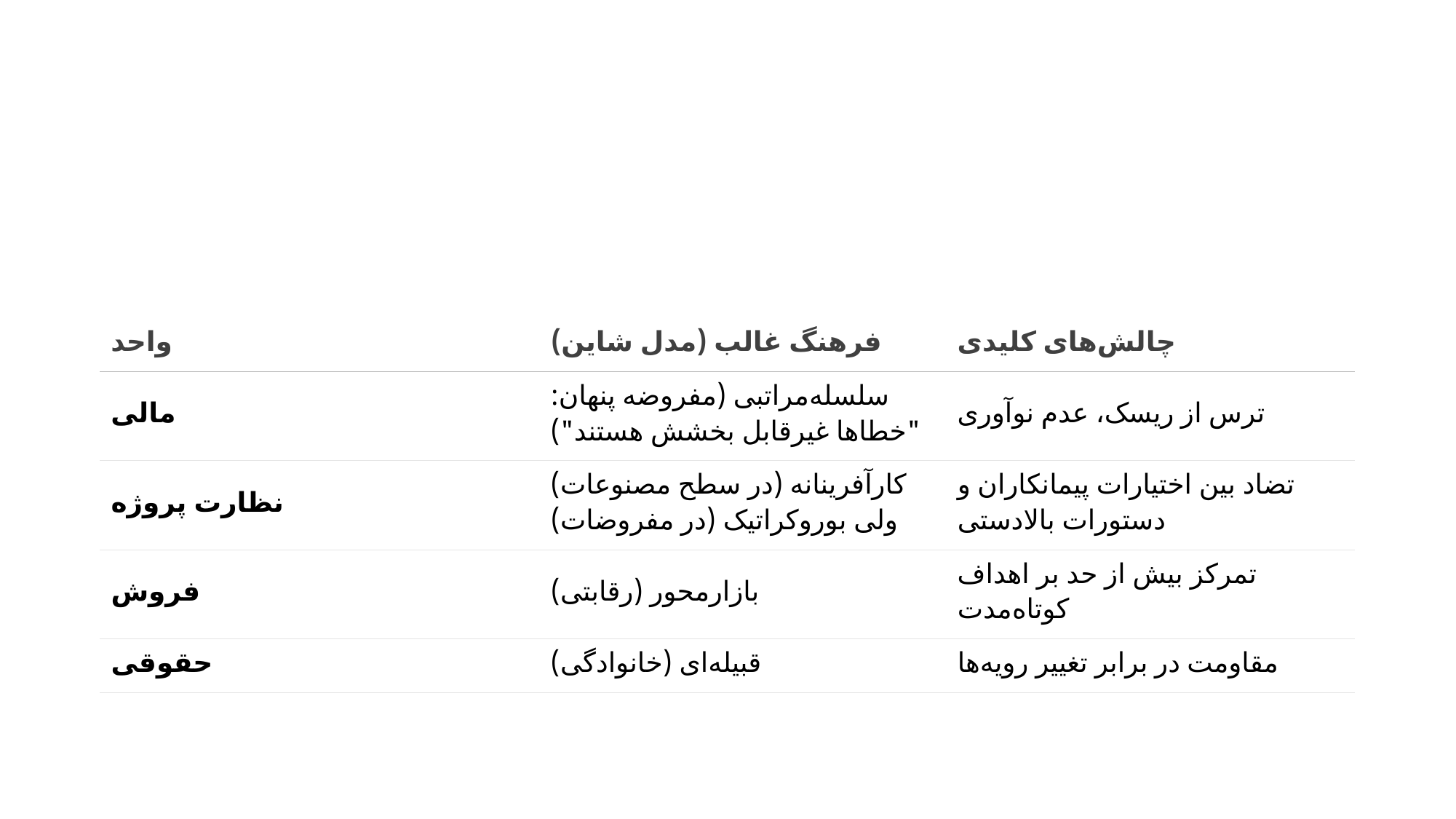

الف) وضعیت فرهنگ سازمانی در واحدها

#
| واحد | فرهنگ غالب (مدل شاین) | چالش‌های کلیدی |
| --- | --- | --- |
| مالی | سلسله‌مراتبی (مفروضه پنهان: "خطاها غیرقابل بخشش هستند") | ترس از ریسک، عدم نوآوری |
| نظارت پروژه | کارآفرینانه (در سطح مصنوعات) ولی بوروکراتیک (در مفروضات) | تضاد بین اختیارات پیمانکاران و دستورات بالادستی |
| فروش | بازارمحور (رقابتی) | تمرکز بیش از حد بر اهداف کوتاه‌مدت |
| حقوقی | قبیله‌ای (خانوادگی) | مقاومت در برابر تغییر رویه‌ها |